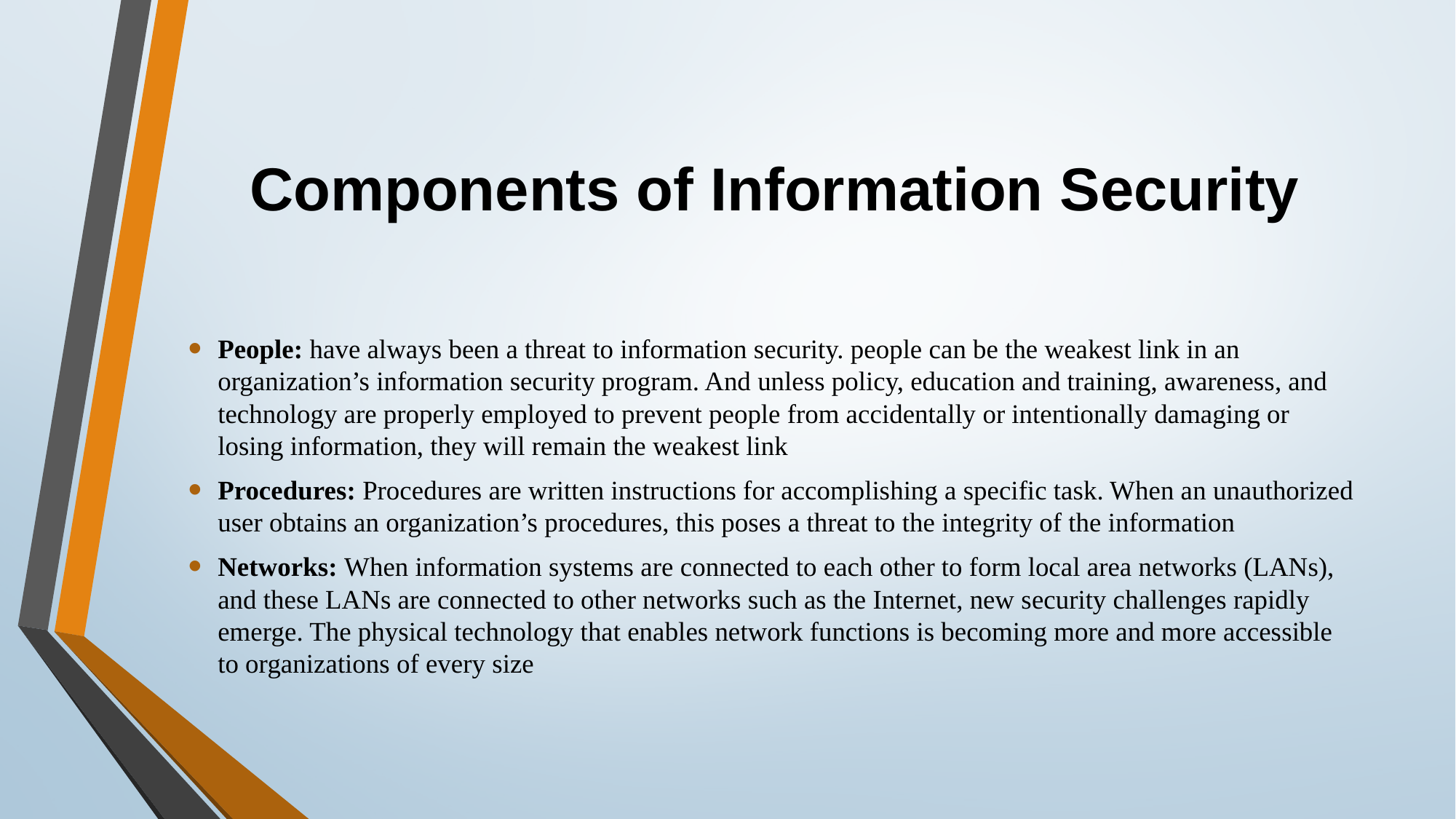

# Components of Information Security
People: have always been a threat to information security. people can be the weakest link in an organization’s information security program. And unless policy, education and training, awareness, and technology are properly employed to prevent people from accidentally or intentionally damaging or losing information, they will remain the weakest link
Procedures: Procedures are written instructions for accomplishing a specific task. When an unauthorized user obtains an organization’s procedures, this poses a threat to the integrity of the information
Networks: When information systems are connected to each other to form local area networks (LANs), and these LANs are connected to other networks such as the Internet, new security challenges rapidly emerge. The physical technology that enables network functions is becoming more and more accessible to organizations of every size